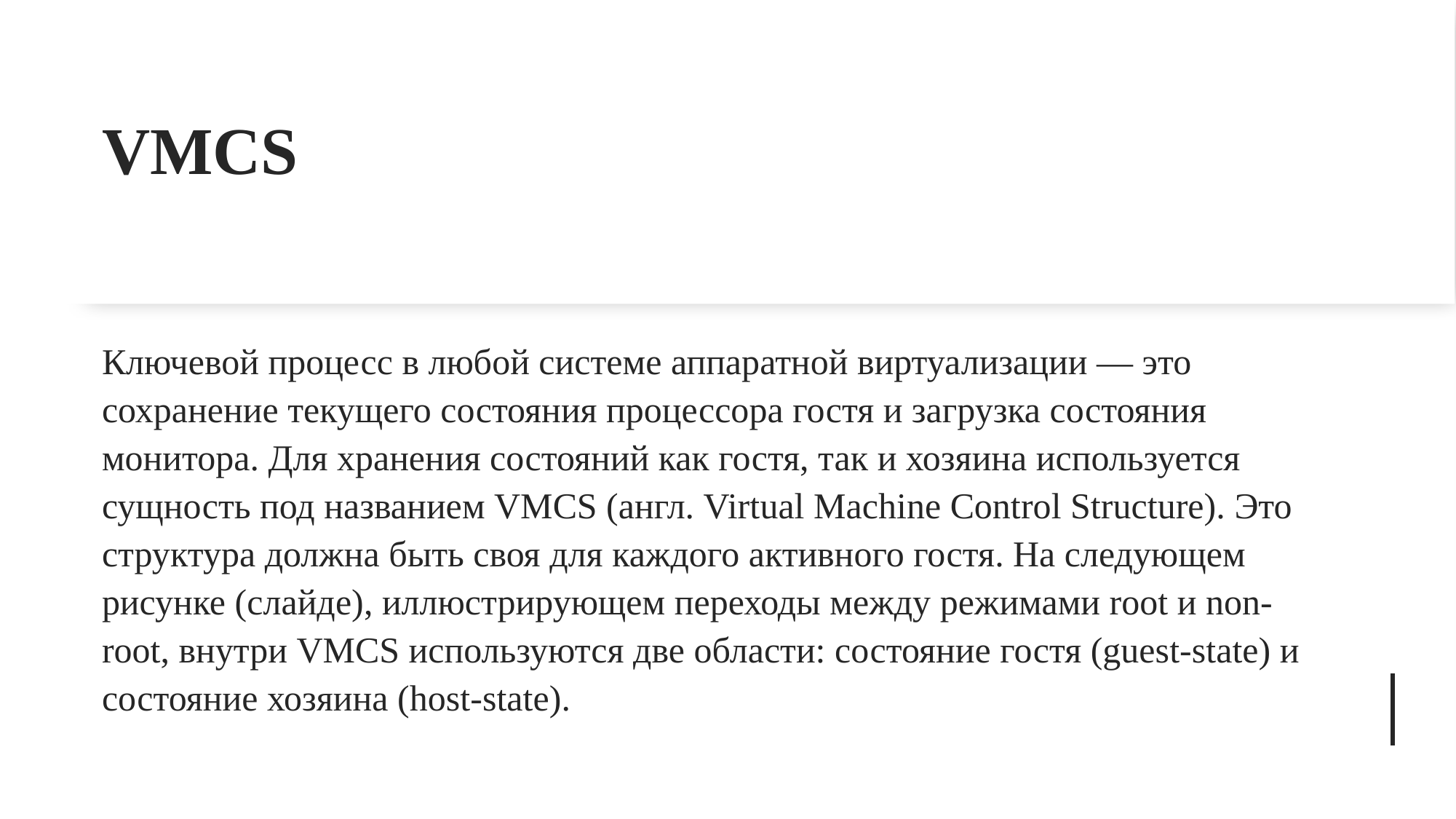

# VMCS

Ключевой процесс в любой системе аппаратной виртуализации — это сохранение текущего состояния процессора гостя и загрузка состояния монитора. Для хранения состояний как гостя, так и хозяина используется сущность под названием VMCS (англ. Virtual Machine Control Structure). Это структура должна быть своя для каждого активного гостя. На следующем рисунке (слайде), иллюстрирующем переходы между режимами root и non-root, внутри VMCS используются две области: состояние гостя (guest-state) и состояние хозяина (host-state).